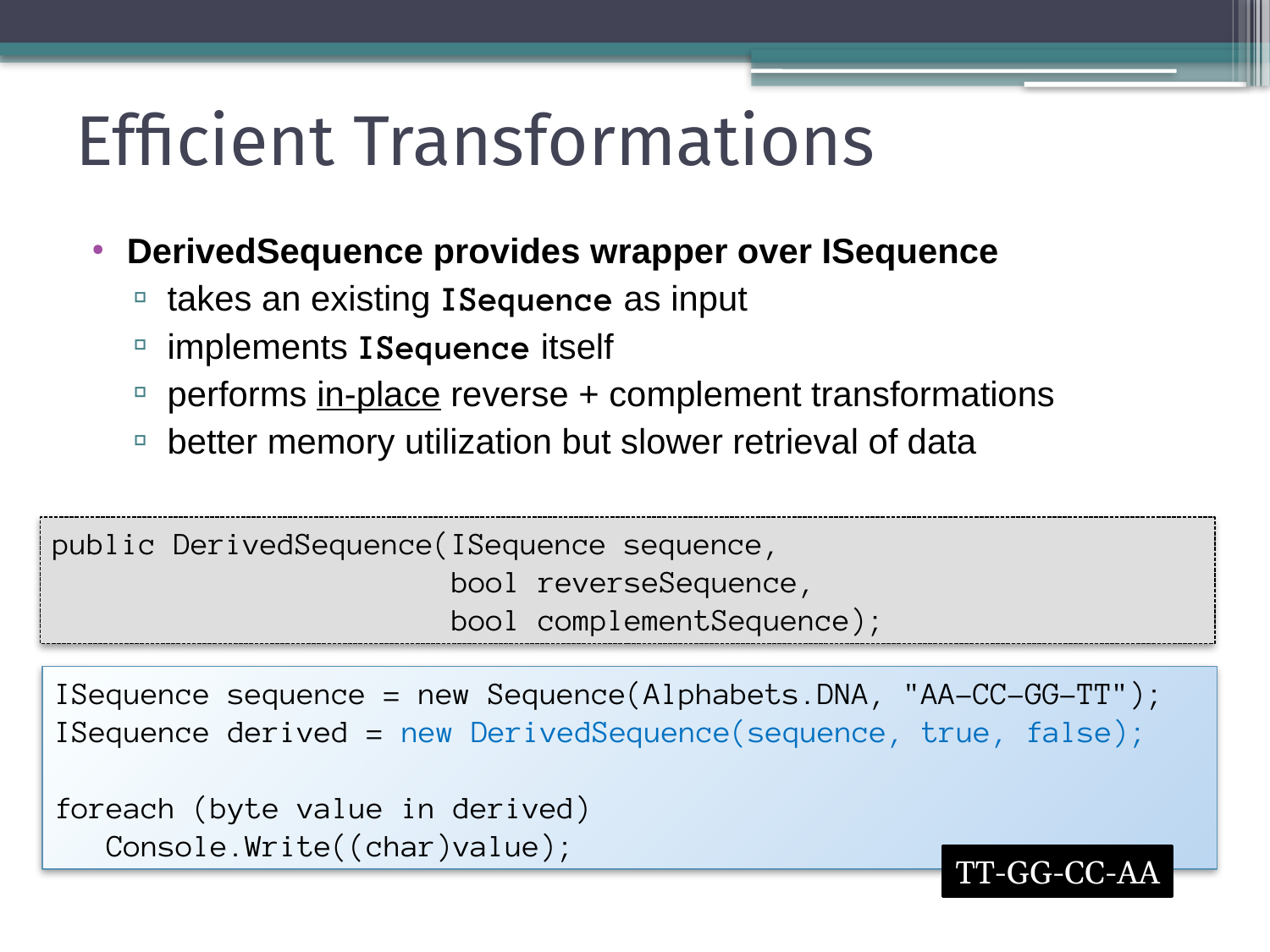

# Efficient Transformations
DerivedSequence provides wrapper over ISequence
takes an existing ISequence as input
implements ISequence itself
performs in-place reverse + complement transformations
better memory utilization but slower retrieval of data

public DerivedSequence(ISequence sequence,
                       bool reverseSequence,
                       bool complementSequence);
ISequence sequence = new Sequence(Alphabets.DNA, "AA-CC-GG-TT");
ISequence derived = new DerivedSequence(sequence, true, false);

foreach (byte value in derived)
   Console.Write((char)value);
TT-GG-CC-AA